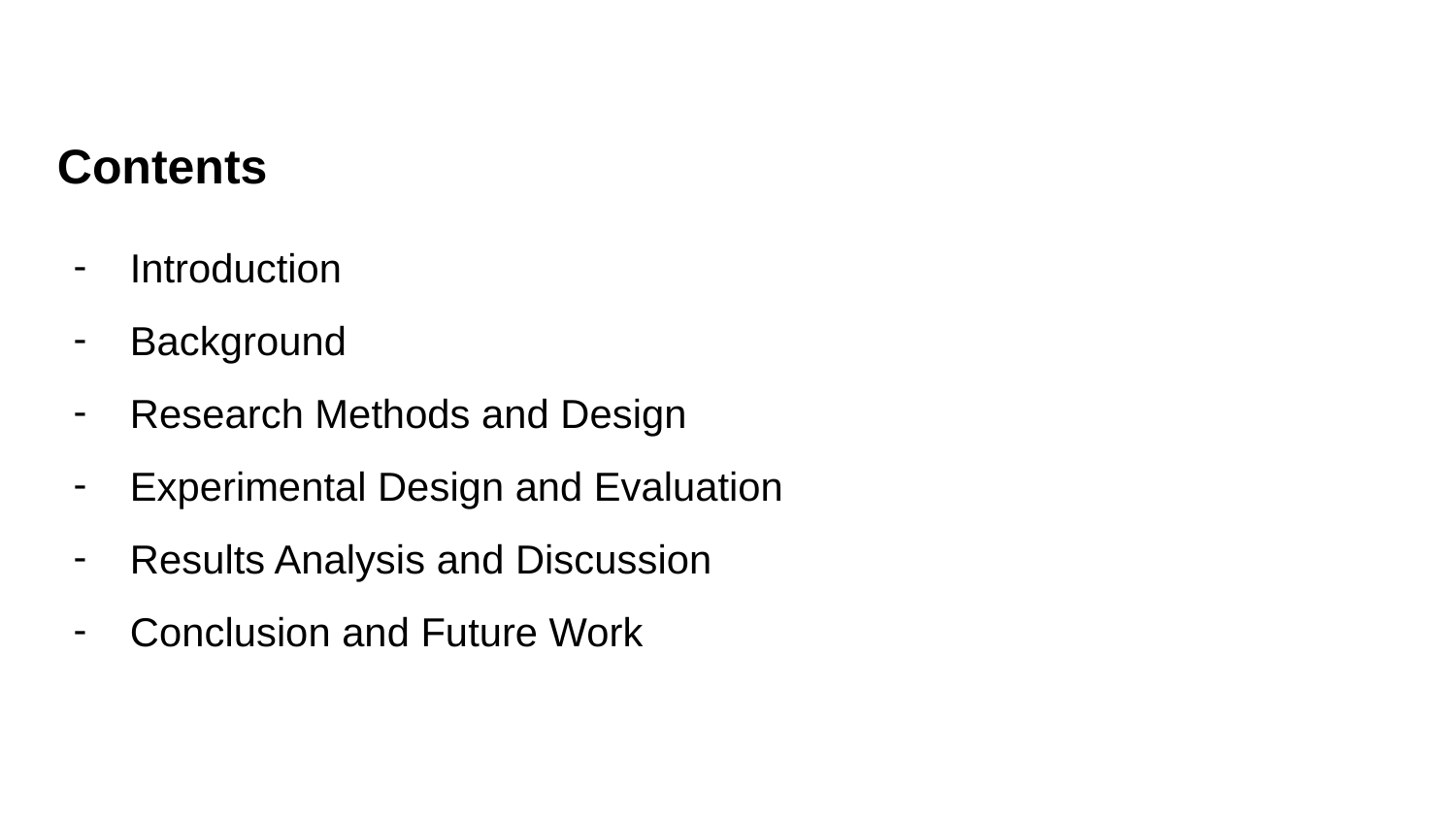

# Contents

Introduction

Background

Research Methods and Design

Experimental Design and Evaluation

Results Analysis and Discussion

Conclusion and Future Work